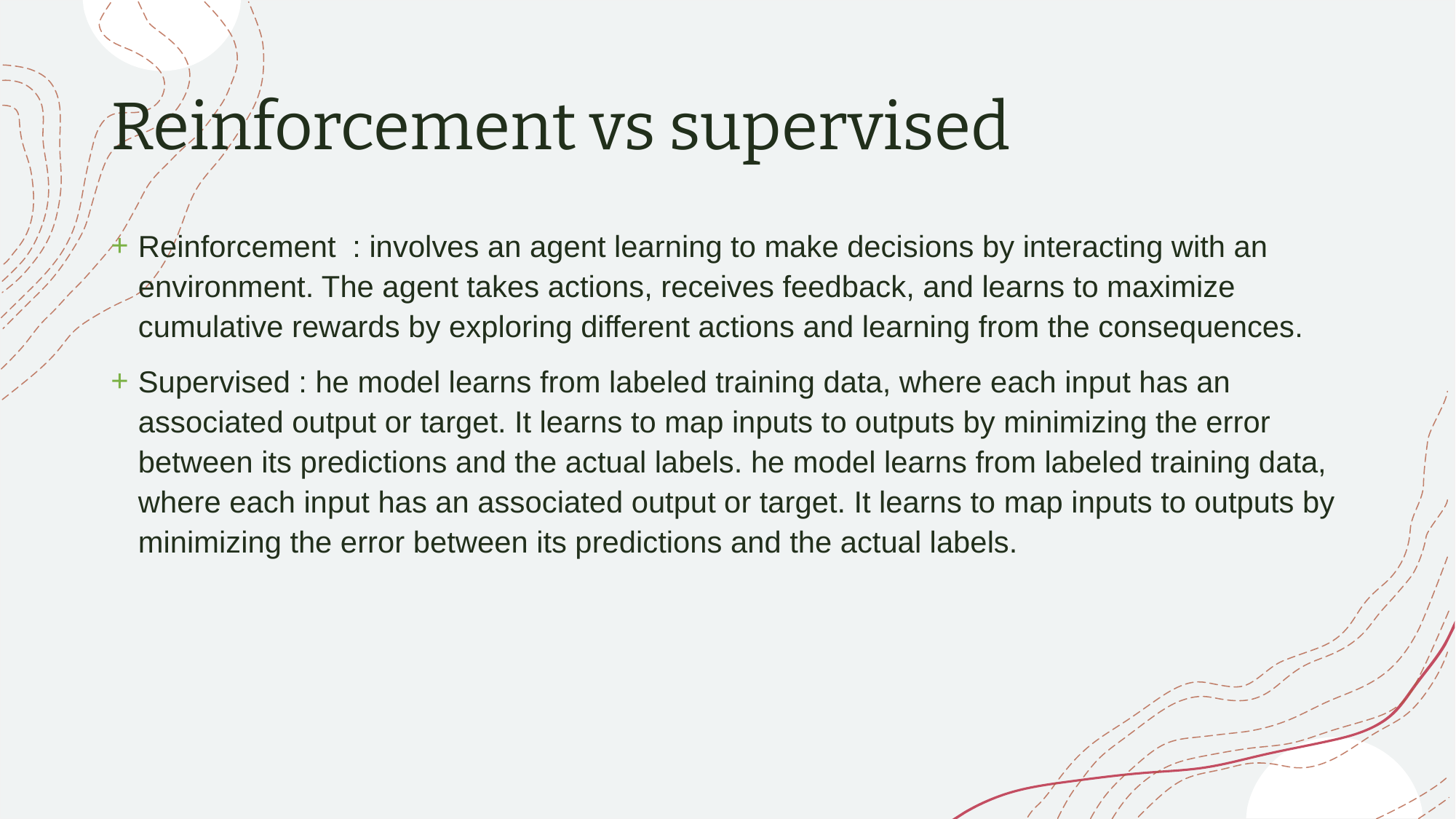

# Reinforcement vs supervised
Reinforcement  : involves an agent learning to make decisions by interacting with an environment. The agent takes actions, receives feedback, and learns to maximize cumulative rewards by exploring different actions and learning from the consequences.
Supervised : he model learns from labeled training data, where each input has an associated output or target. It learns to map inputs to outputs by minimizing the error between its predictions and the actual labels. he model learns from labeled training data, where each input has an associated output or target. It learns to map inputs to outputs by minimizing the error between its predictions and the actual labels.